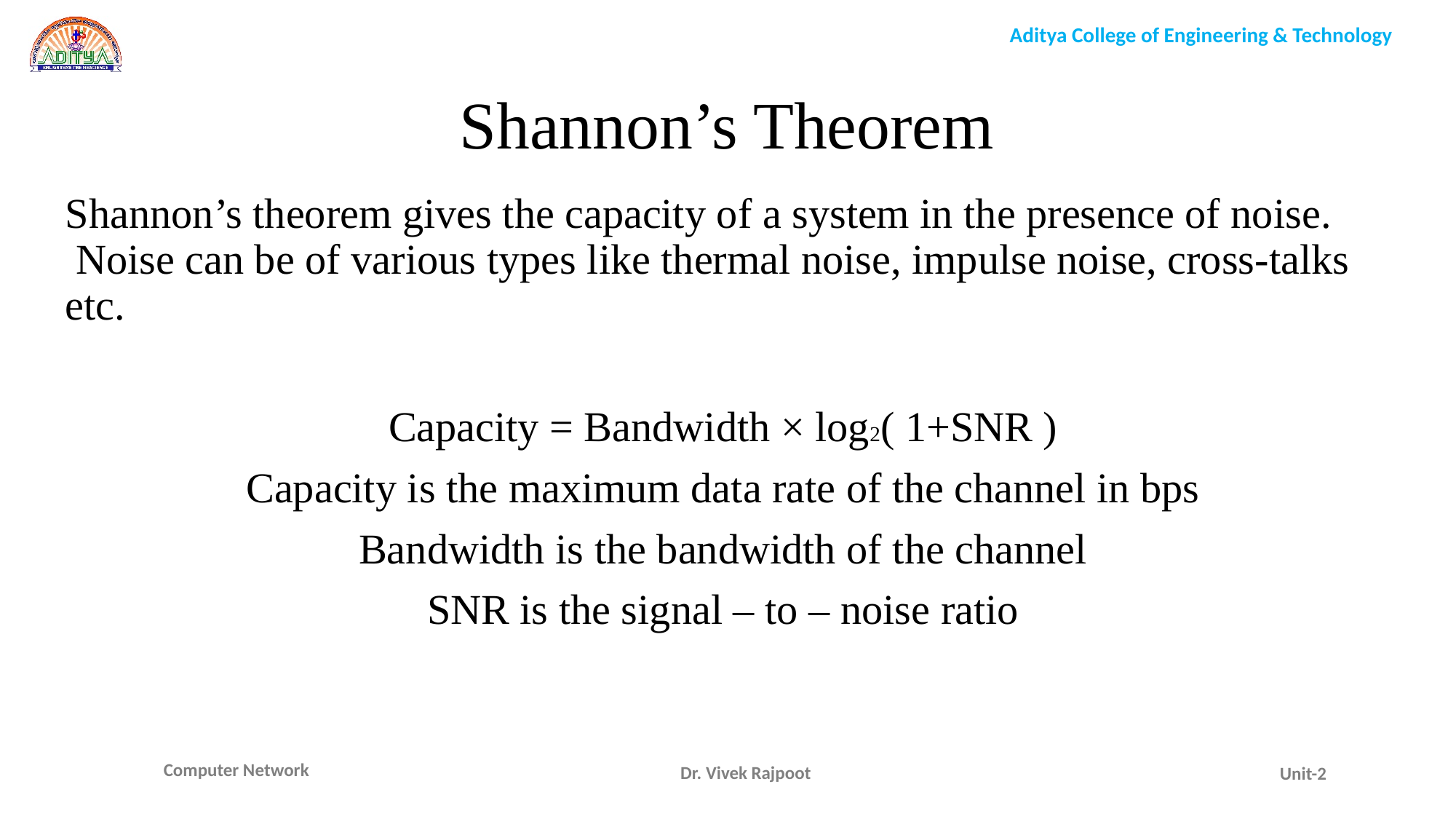

Shannon’s Theorem
Shannon’s theorem gives the capacity of a system in the presence of noise.  Noise can be of various types like thermal noise, impulse noise, cross-talks etc.

Capacity = Bandwidth × log2( 1+SNR )
Capacity is the maximum data rate of the channel in bps
Bandwidth is the bandwidth of the channel
SNR is the signal – to – noise ratio

Dr. Vivek Rajpoot
Unit-2